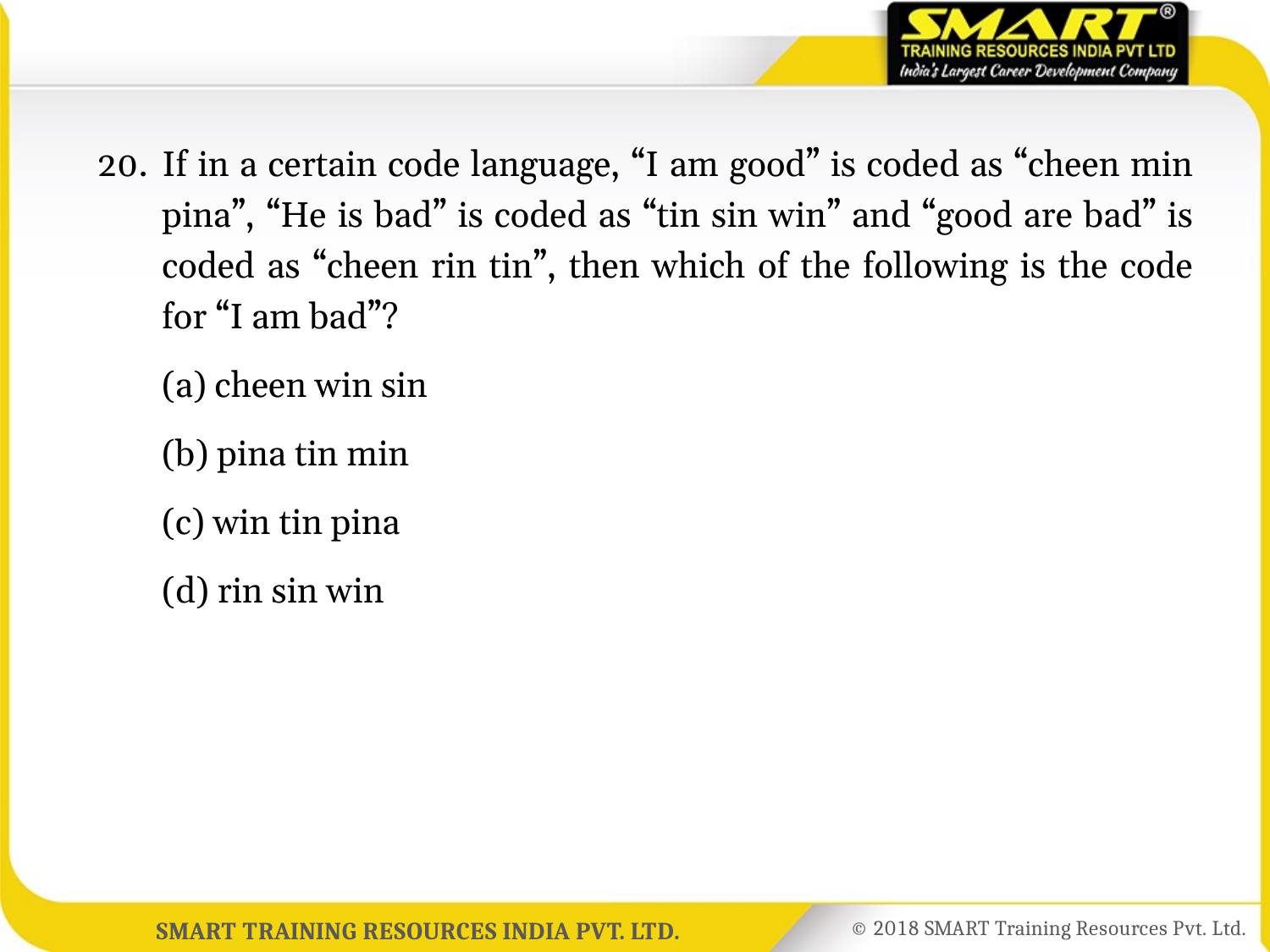

20.	If in a certain code language, “I am good” is coded as “cheen min pina”, “He is bad” is coded as “tin sin win” and “good are bad” is coded as “cheen rin tin”, then which of the following is the code for “I am bad”?
	(a) cheen win sin
	(b) pina tin min
	(c) win tin pina
	(d) rin sin win